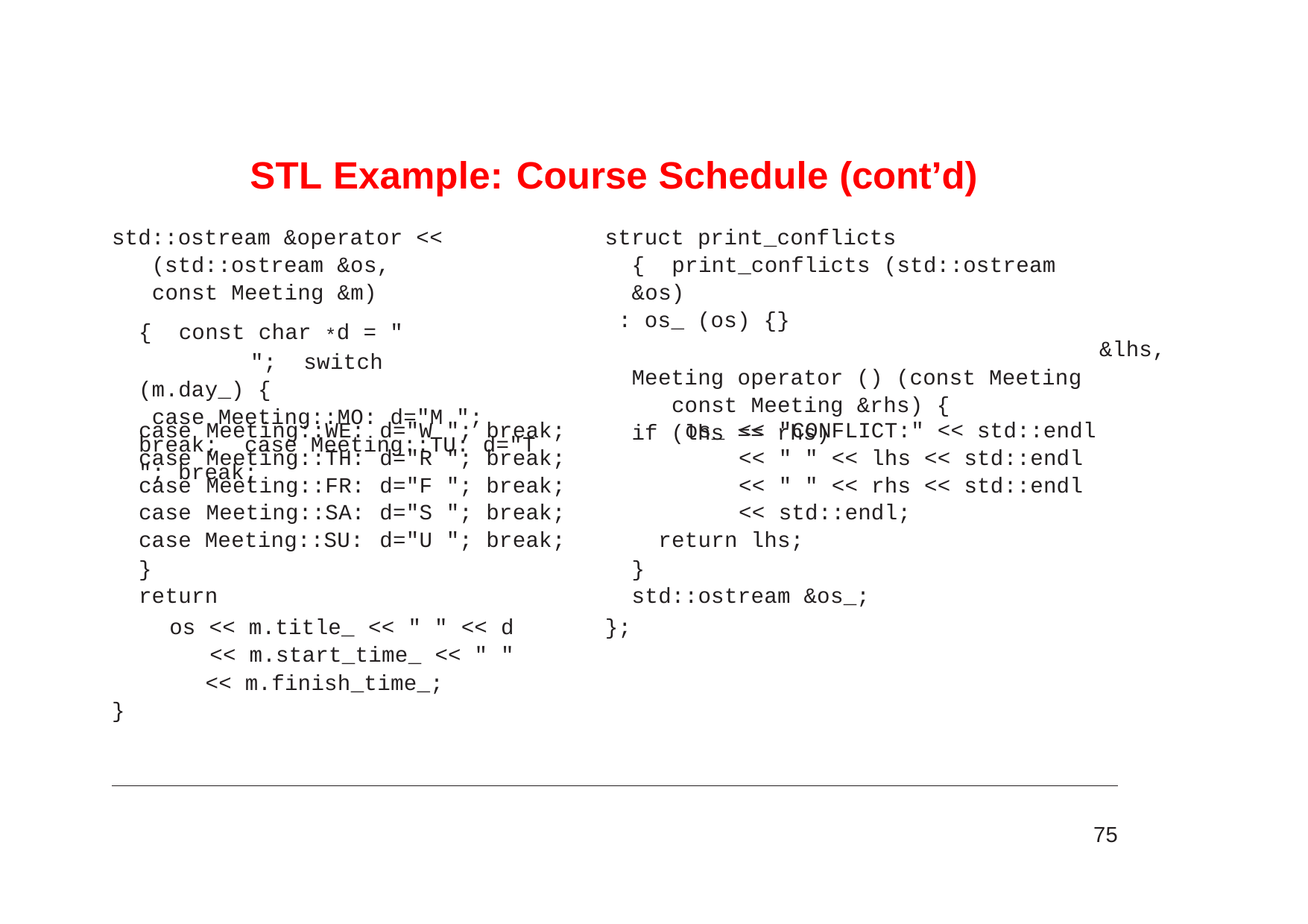

# STL Example: Course Schedule (cont’d)
struct print_conflicts {  print_conflicts (std::ostream &os)
: os_ (os) {}

Meeting operator () (const Meeting  const Meeting &rhs) {
if (lhs == rhs)
std::ostream &operator <<  (std::ostream &os,
const Meeting &m) {  const char *d = "	";  switch (m.day_) {
case Meeting::MO: d="M "; break;  case Meeting::TU: d="T "; break;
&lhs,
| case | Meeting::WE: | d="W | "; | break; | os\_ | << | "CONFLICT:" << std::endl |
| --- | --- | --- | --- | --- | --- | --- | --- |
| case | Meeting::TH: | d="R | "; | break; |  | << | " " << lhs << std::endl |
| case | Meeting::FR: | d="F | "; | break; |  | << | " " << rhs << std::endl |
| case | Meeting::SA: | d="S | "; | break; |  | << | std::endl; |
| case Meeting::SU: |  | d="U | "; | break; | return lhs; |  |  |
| } |  |  |  |  | } |  |  |
| return |  |  |  |  | std::ostream &os\_; |  |  |
};
os << m.title_ << " " << d
<< m.start_time_ << " "
<< m.finish_time_;
}

75